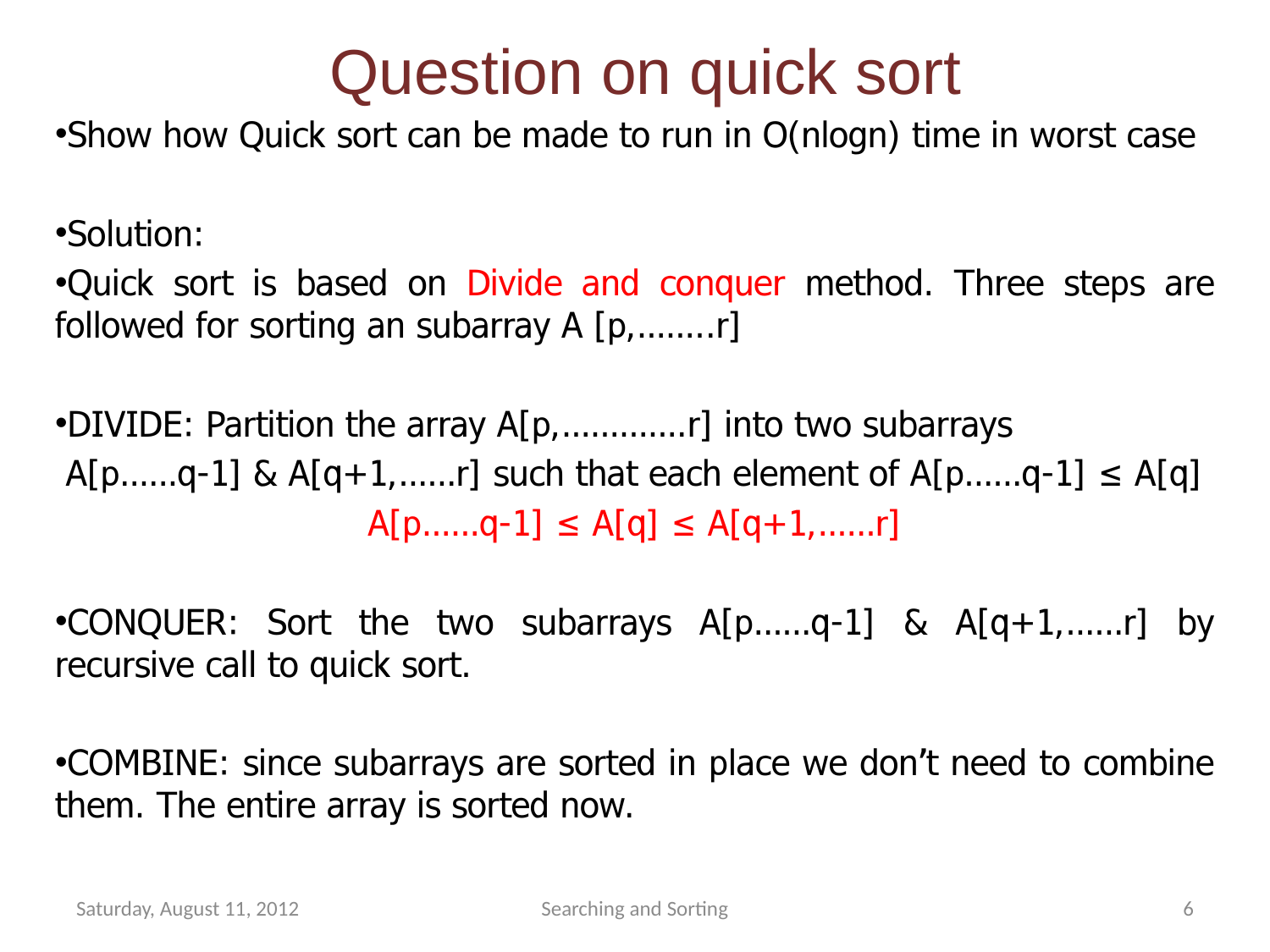

# Question on quick sort
Show how Quick sort can be made to run in O(nlogn) time in worst case

Solution:
Quick sort is based on Divide and conquer method. Three steps are followed for sorting an subarray A [p,……..r]

DIVIDE: Partition the array A[p,………….r] into two subarrays
 A[p……q-1] & A[q+1,……r] such that each element of A[p……q-1] ≤ A[q]
 A[p……q-1] ≤ A[q] ≤ A[q+1,……r]

CONQUER: Sort the two subarrays A[p……q-1] & A[q+1,……r] by recursive call to quick sort.

COMBINE: since subarrays are sorted in place we don’t need to combine them. The entire array is sorted now.
Saturday, August 11, 2012
Searching and Sorting
6